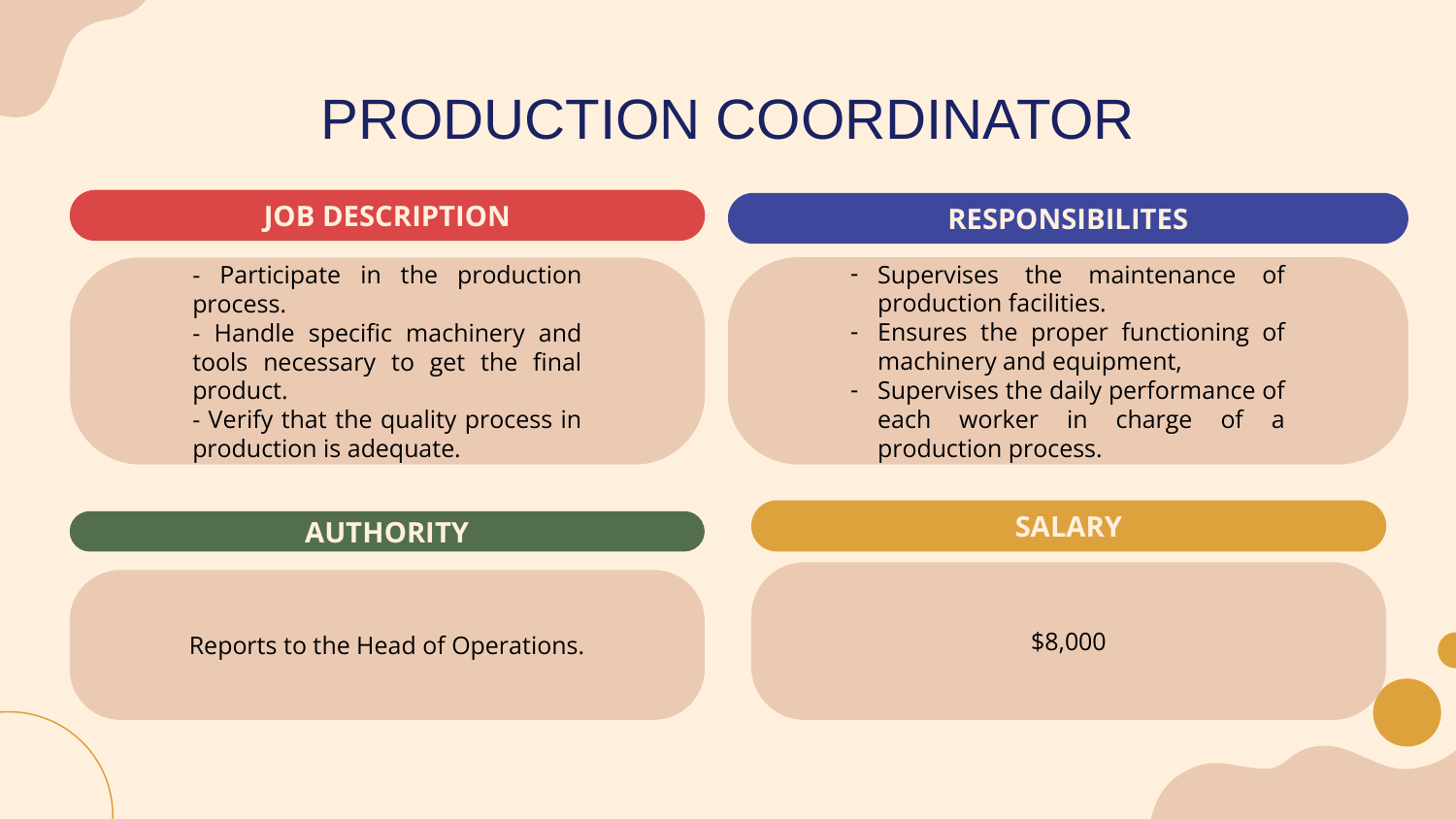

# PRODUCTION COORDINATOR
JOB DESCRIPTION
RESPONSIBILITES

Supervises the maintenance of production facilities.
Ensures the proper functioning of machinery and equipment,
Supervises the daily performance of each worker in charge of a production process.

- Participate in the production process.
- Handle specific machinery and tools necessary to get the final product.
- Verify that the quality process in production is adequate.

SALARY
AUTHORITY
$8,000
Reports to the Head of Operations.